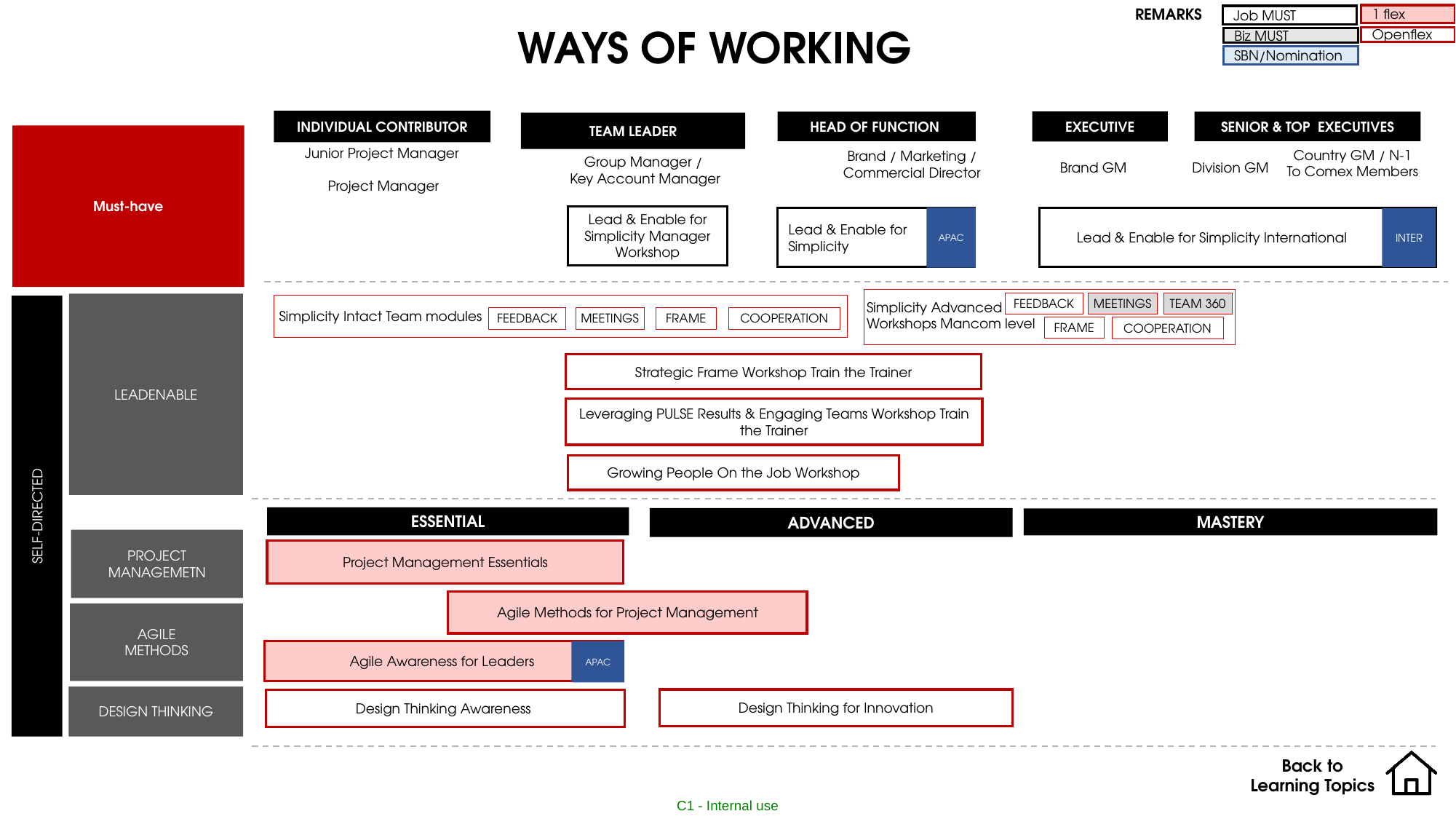

REMARKS
1 flex
Job MUST
WAYS OF WORKING
Openflex
Biz MUST
SBN/Nomination
Must-have
INDIVIDUAL CONTRIBUTOR
EXECUTIVE
HEAD OF FUNCTION
SENIOR & TOP  EXECUTIVES
TEAM LEADER

Junior Project Manager
Project Manager
Country GM / N-1 To Comex Members
Brand / Marketing / Commercial Director
Group Manager /
Key Account Manager
Division GM
Brand GM

Lead & Enable for Simplicity Manager Workshop

APAC
Lead & Enable for      Simplicity

       Lead & Enable for Simplicity International

INTER

Feedback
Meetings
Team 360
Leadenable
Simplicity Advanced Workshops Mancom level

SELF-DIRECTED
Simplicity Intact Team modules
Feedback
Meetings
Frame
Cooperation
Frame
Cooperation
Strategic Frame Workshop Train the Trainer
Leveraging PULSE Results & Engaging Teams Workshop Train the Trainer
Growing People On the Job Workshop
ESSENTIAL
ADVANCED
MASTERY
PROJECT MANAGEMETN
Project Management Essentials
Agile Methods for Project Management
Agile
Methods
Agile Awareness for Leaders
APAC
Design Thinking
Design Thinking for Innovation
Design Thinking Awareness